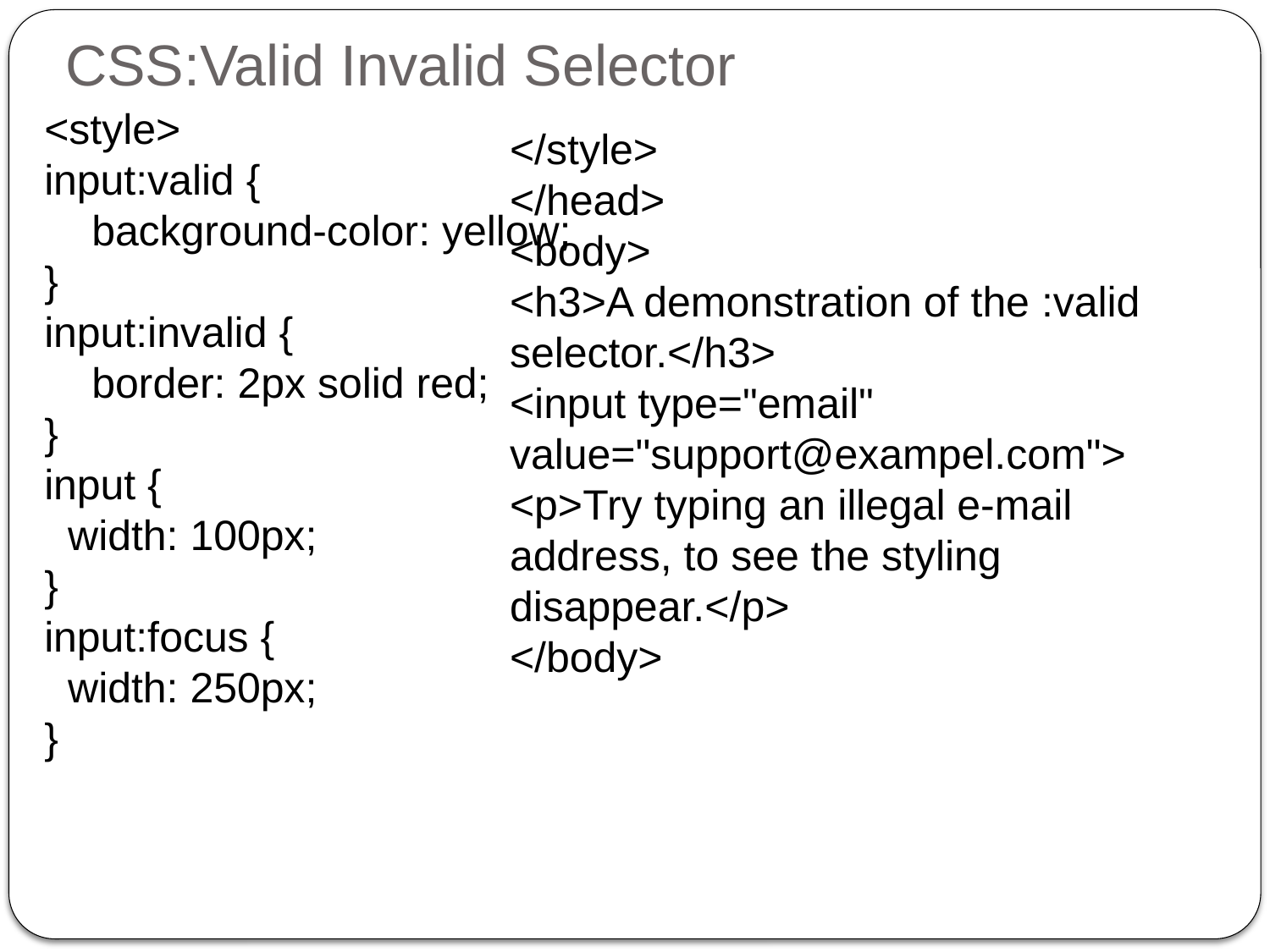

# CSS:Valid Invalid Selector
<style>
input:valid {
    background-color: yellow;
}
input:invalid {
    border: 2px solid red;
}
input {
  width: 100px;
}
input:focus {
  width: 250px;
}
</style>
</head>
<body>
<h3>A demonstration of the :valid selector.</h3>
<input type="email" value="support@exampel.com">
<p>Try typing an illegal e-mail address, to see the styling disappear.</p>
</body>